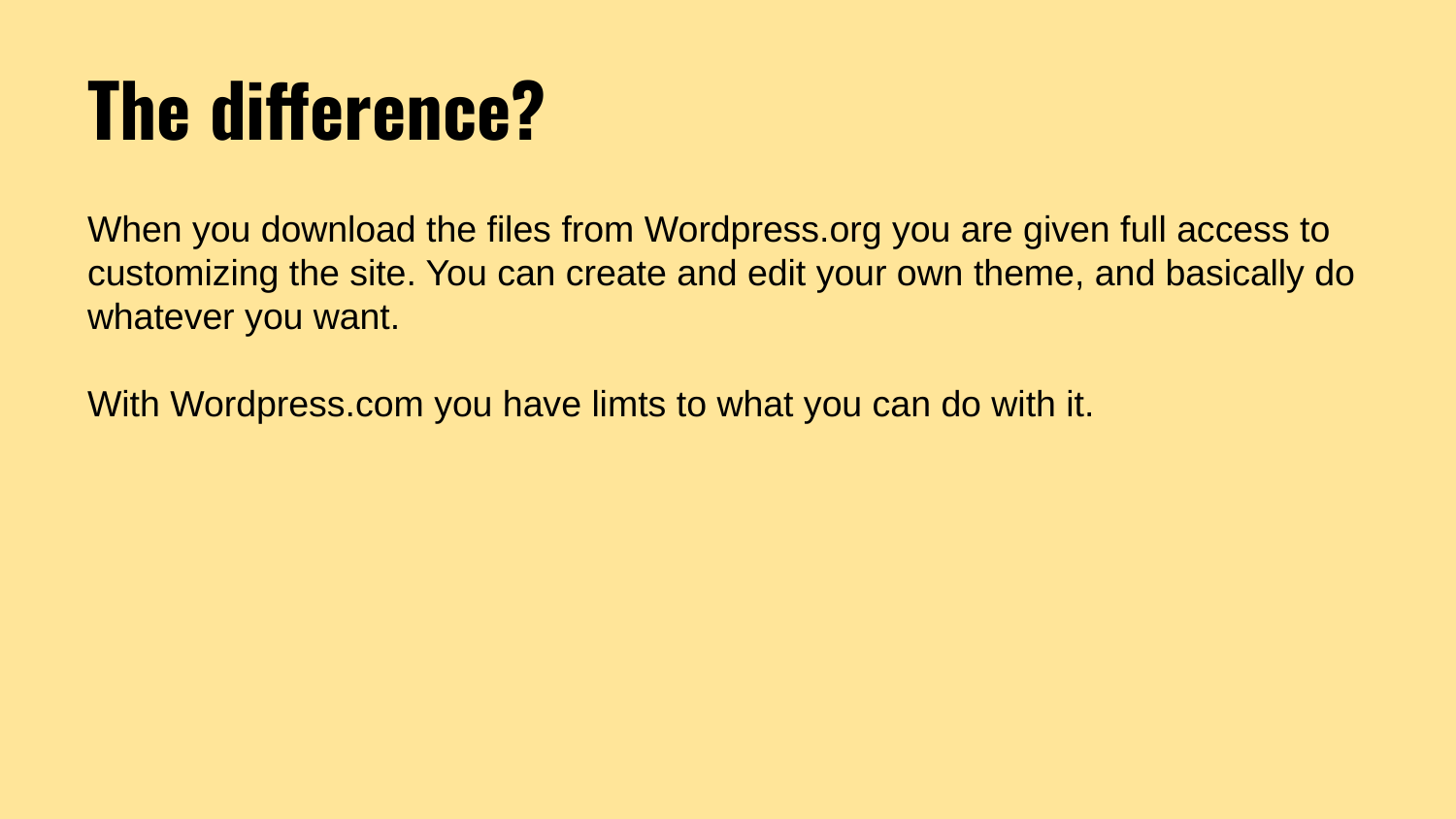

# The difference?
When you download the files from Wordpress.org you are given full access to customizing the site. You can create and edit your own theme, and basically do whatever you want.

With Wordpress.com you have limts to what you can do with it.